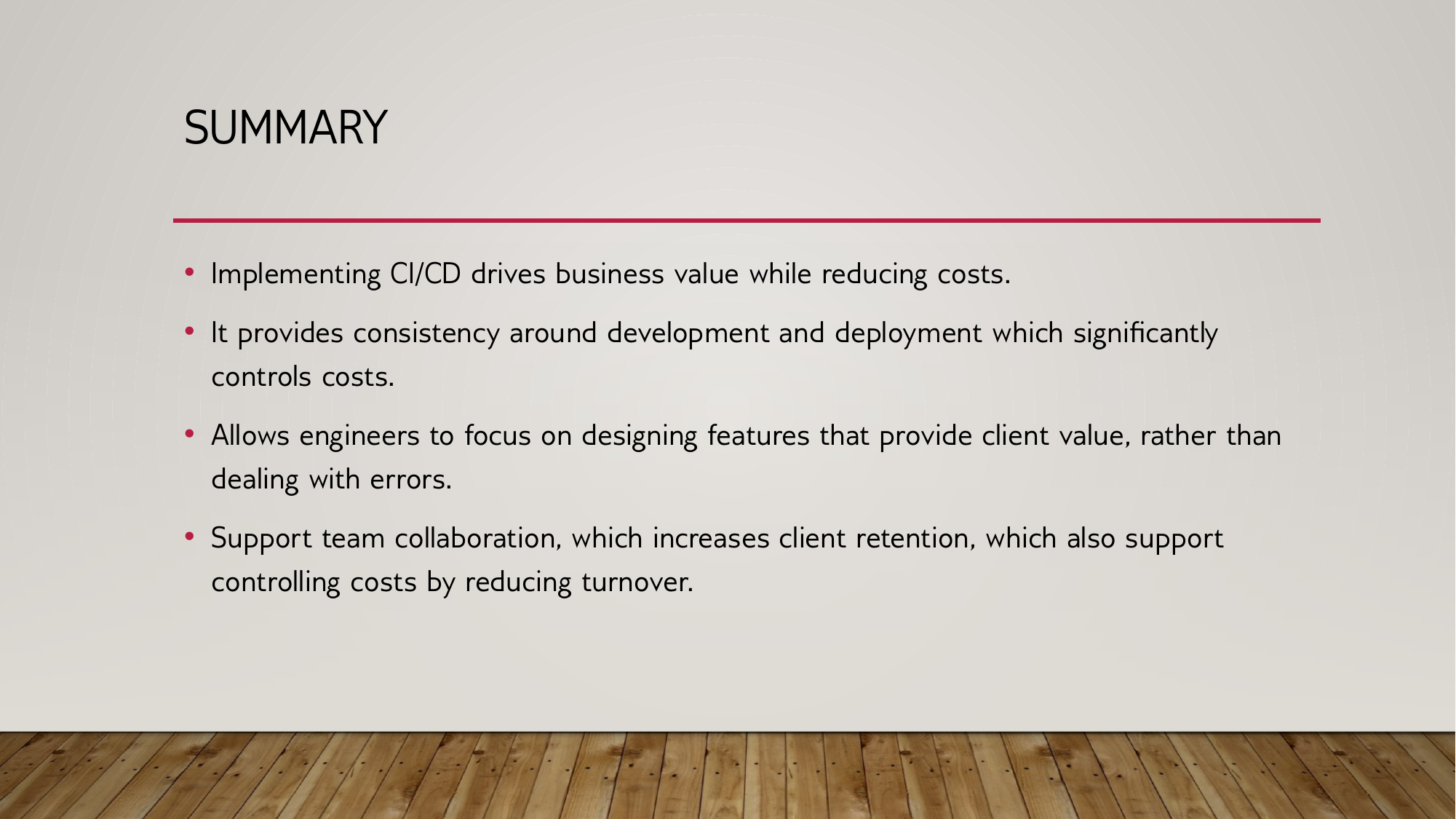

# Summary
Implementing CI/CD drives business value while reducing costs.
It provides consistency around development and deployment which significantly controls costs.
Allows engineers to focus on designing features that provide client value, rather than dealing with errors.
Support team collaboration, which increases client retention, which also support controlling costs by reducing turnover.